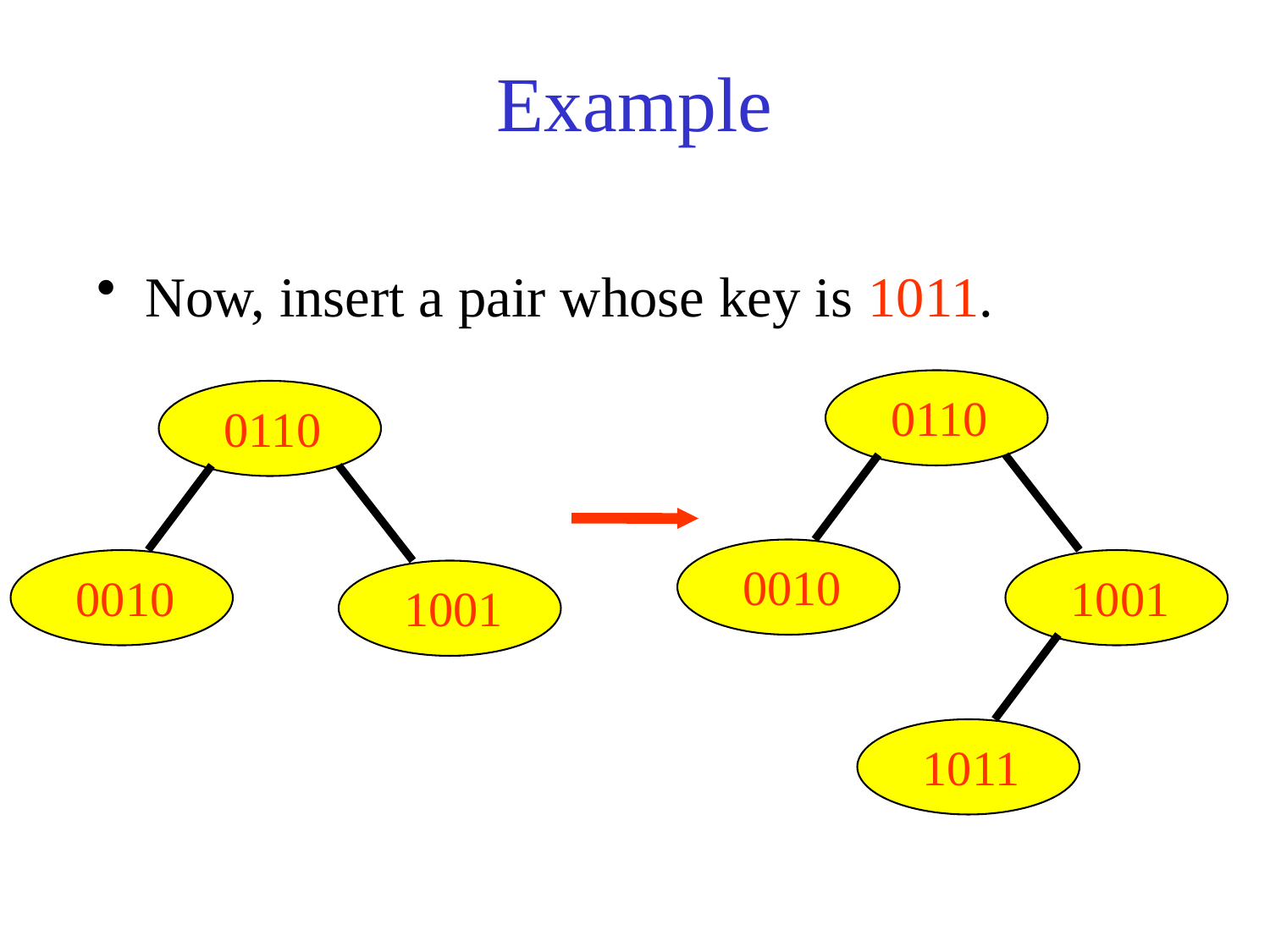

# Example
Now, insert a pair whose key is 1011.

0110

0010

1001

1011

0110

0010

1001